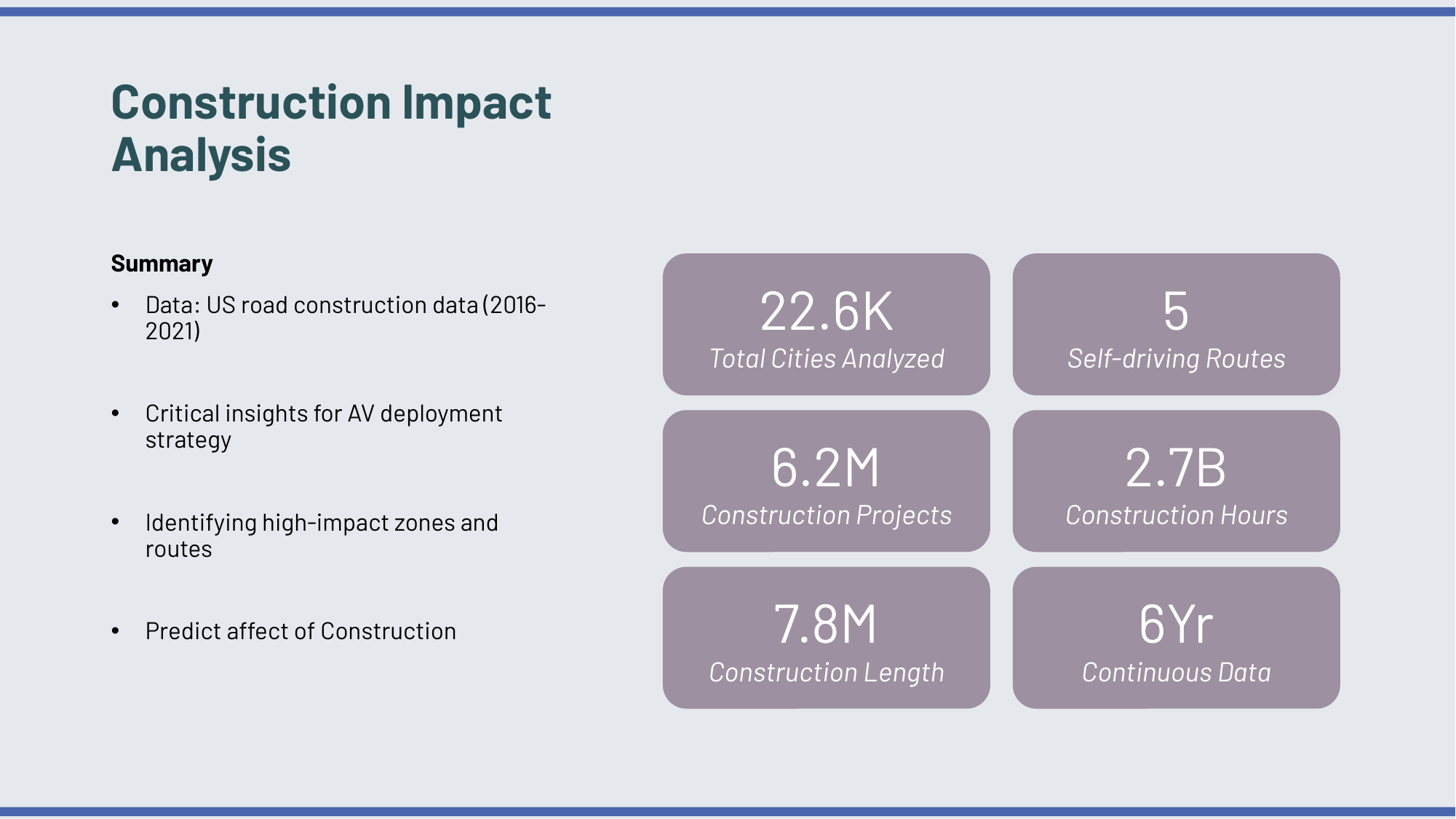

# Construction Impact Analysis
Summary
Data: US road construction data (2016-2021)

Critical insights for AV deployment strategy

Identifying high-impact zones and routes

Predict affect of Construction
22.6K
Total Cities Analyzed
5
Self-driving Routes
6.2M
Construction Projects
2.7B
Construction Hours
7.8M
Construction Length
6Yr
Continuous Data